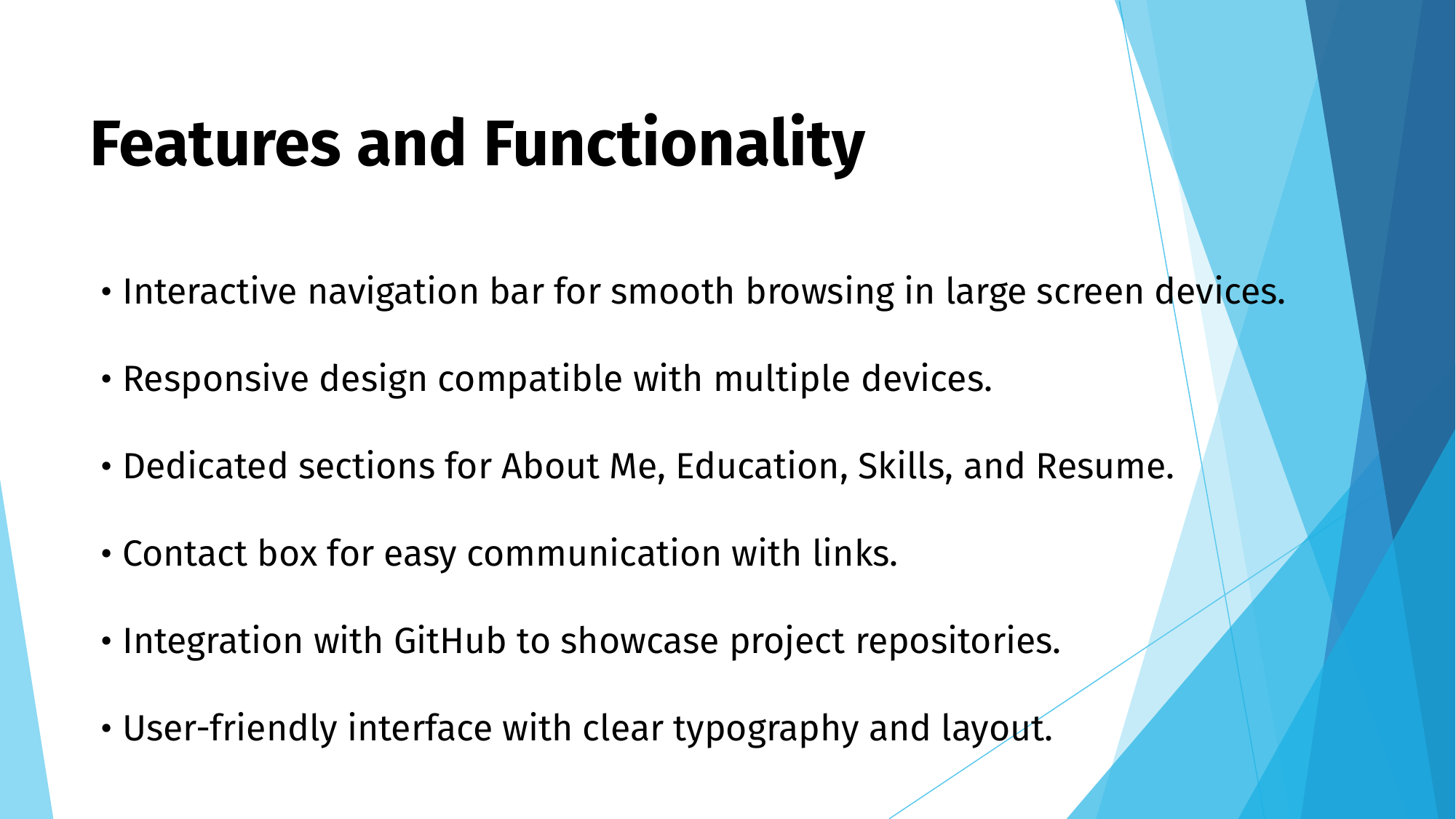

Features and Functionality
# • Interactive navigation bar for smooth browsing in large screen devices. • Responsive design compatible with multiple devices. • Dedicated sections for About Me, Education, Skills, and Resume. • Contact box for easy communication with links. • Integration with GitHub to showcase project repositories. • User-friendly interface with clear typography and layout.